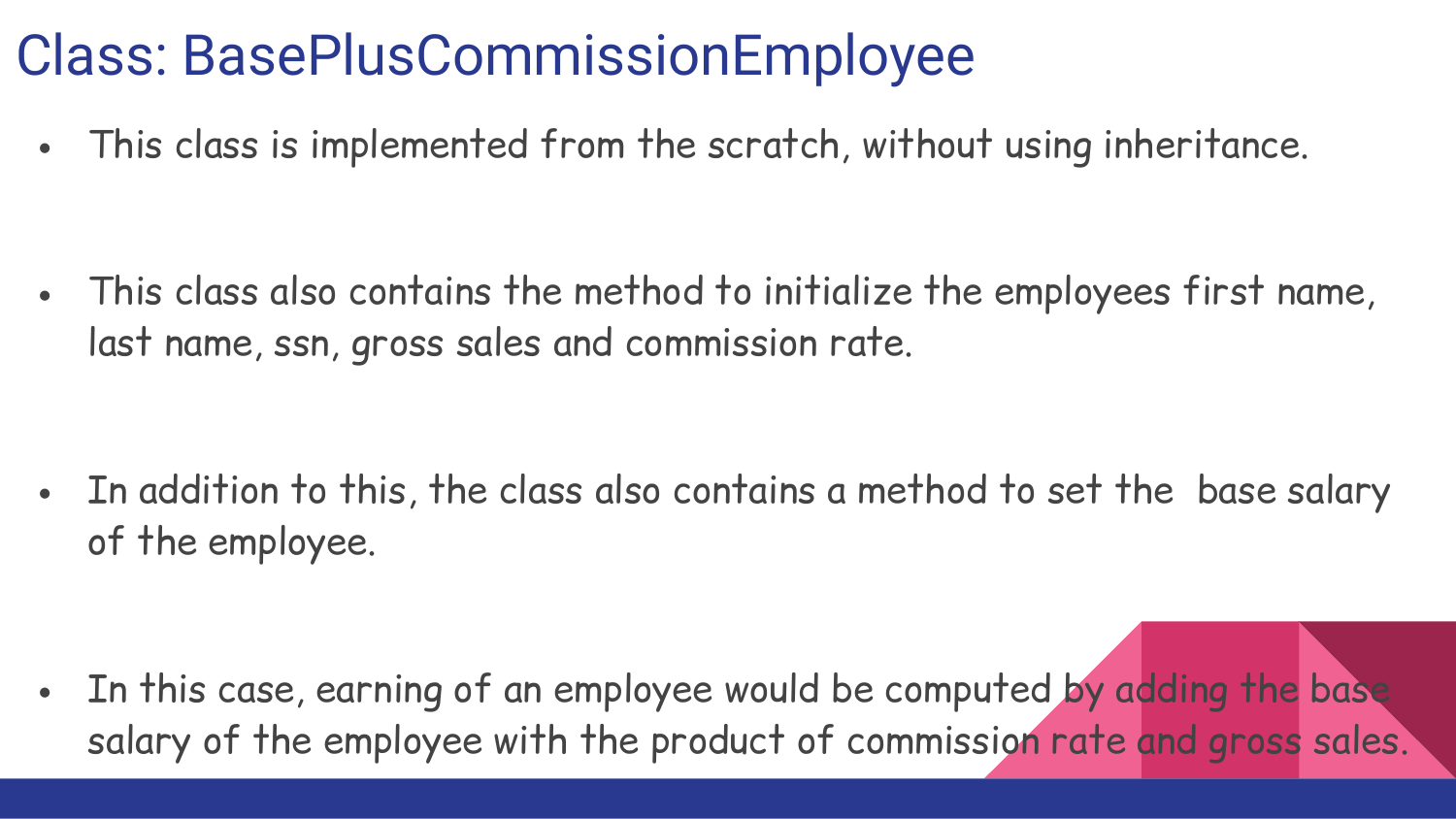

# Class: BasePlusCommissionEmployee
This class is implemented from the scratch, without using inheritance.

This class also contains the method to initialize the employees first name, last name, ssn, gross sales and commission rate.

In addition to this, the class also contains a method to set the  base salary of the employee.

In this case, earning of an employee would be computed by adding the base salary of the employee with the product of commission rate and gross sales.